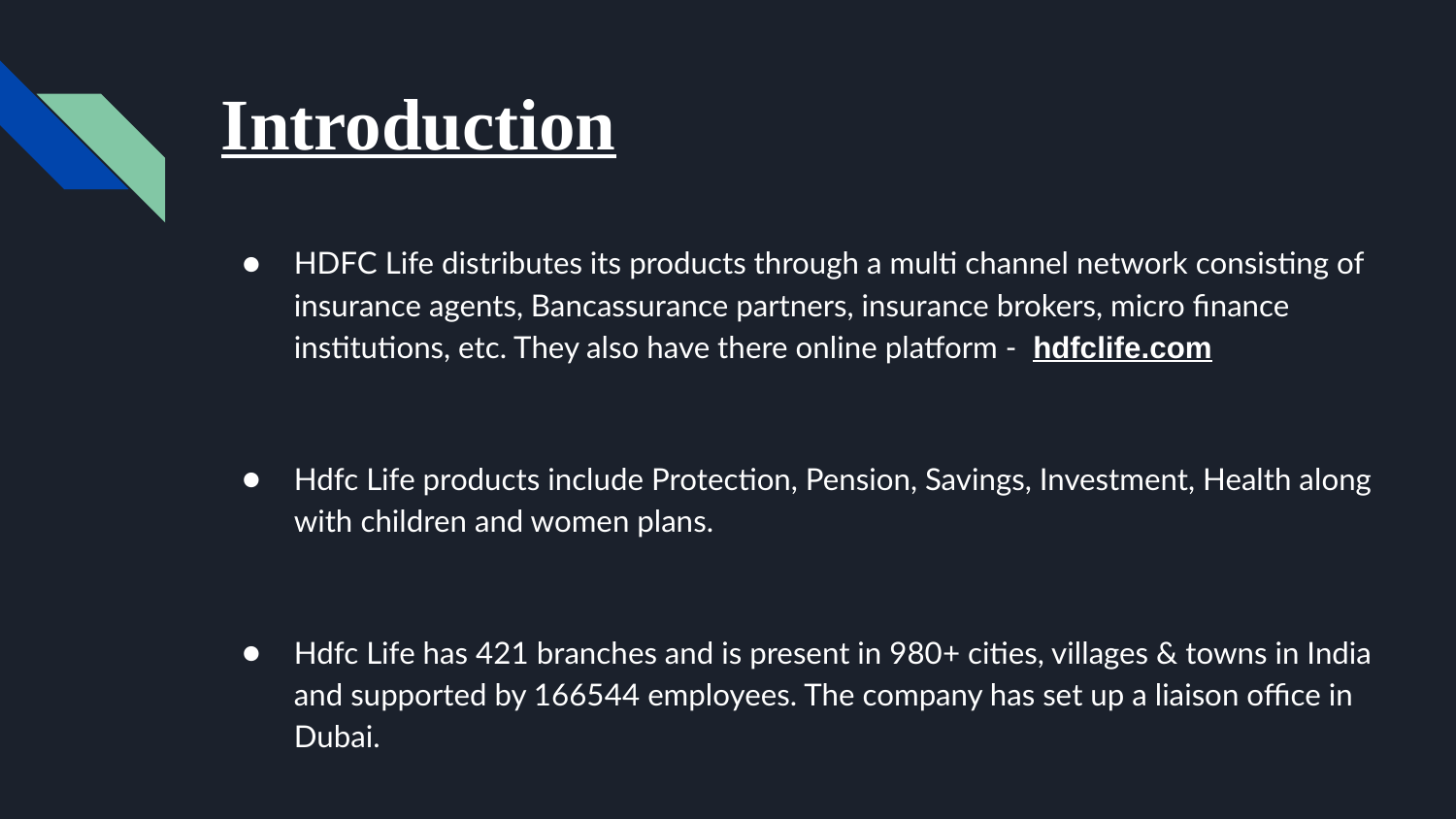

# Introduction
HDFC Life distributes its products through a multi channel network consisting of insurance agents, Bancassurance partners, insurance brokers, micro finance institutions, etc. They also have there online platform -  hdfclife.com

Hdfc Life products include Protection, Pension, Savings, Investment, Health along with children and women plans.

Hdfc Life has 421 branches and is present in 980+ cities, villages & towns in India and supported by 166544 employees. The company has set up a liaison office in Dubai.